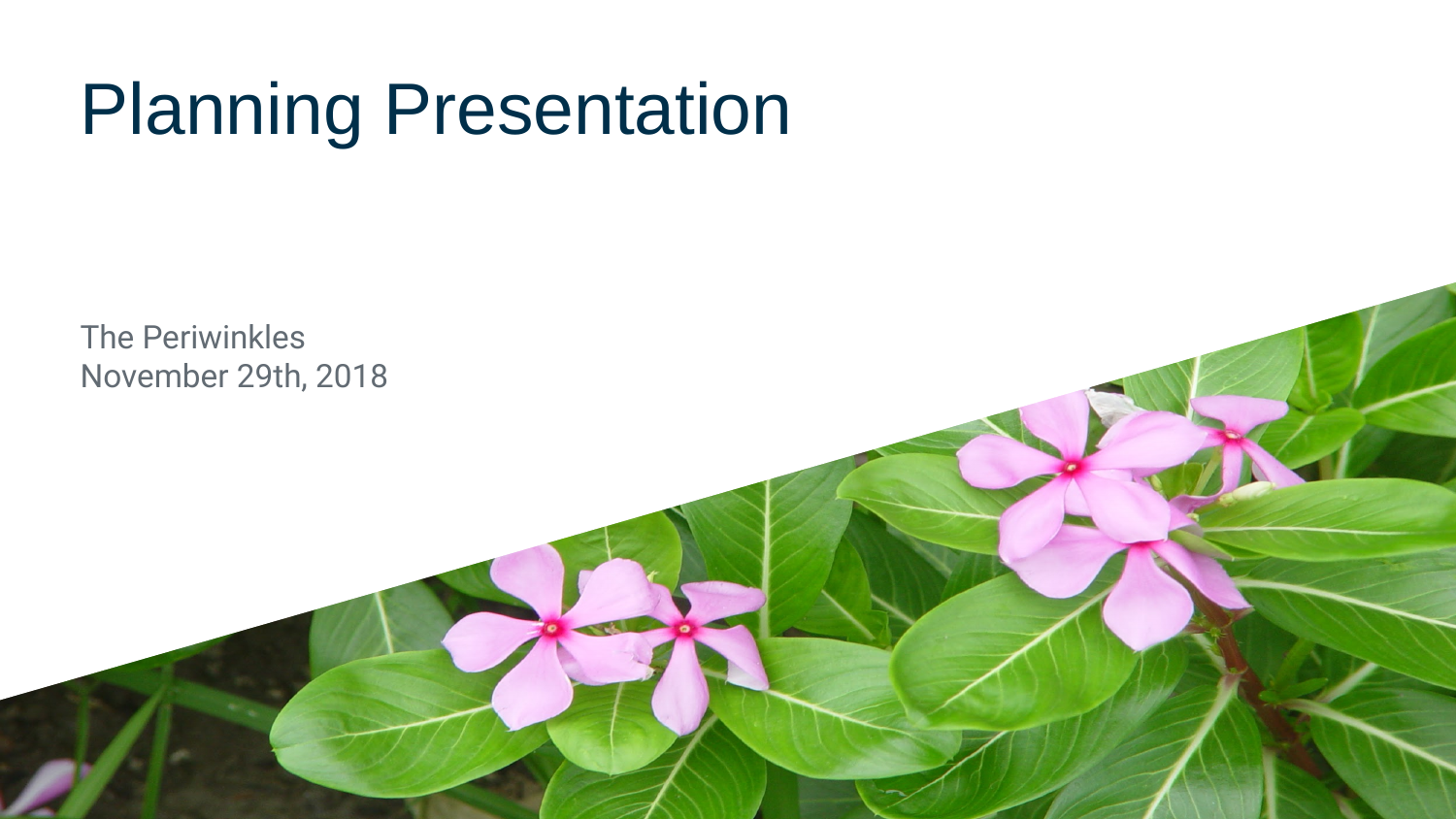

# Planning Presentation
The Periwinkles
November 29th, 2018